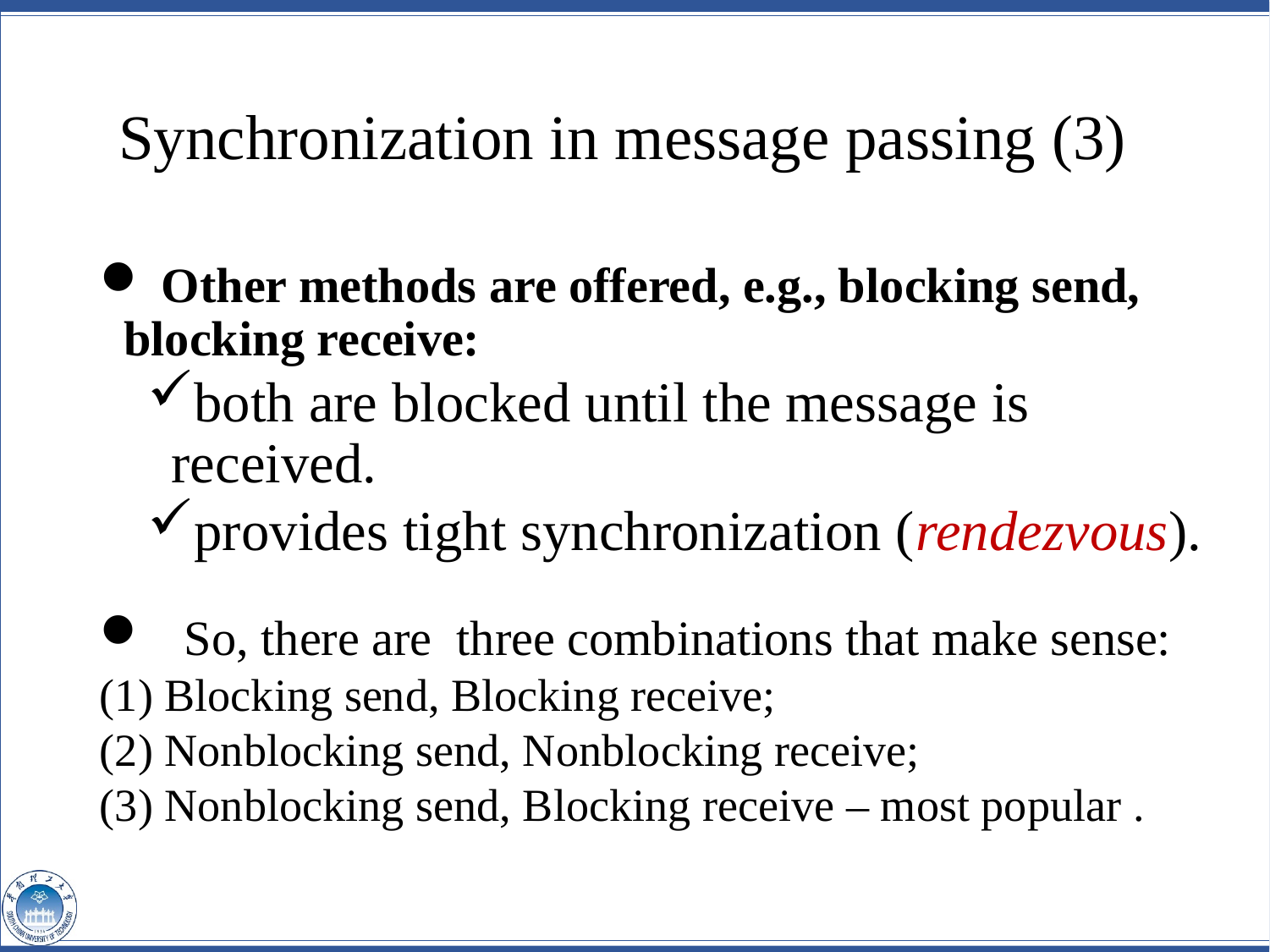

# Synchronization in message passing (3)
 Other methods are offered, e.g., blocking send, blocking receive:
both are blocked until the message is received.
provides tight synchronization (rendezvous).
So, there are  three combinations that make sense:
(1) Blocking send, Blocking receive;
(2) Nonblocking send, Nonblocking receive;
(3) Nonblocking send, Blocking receive – most popular .